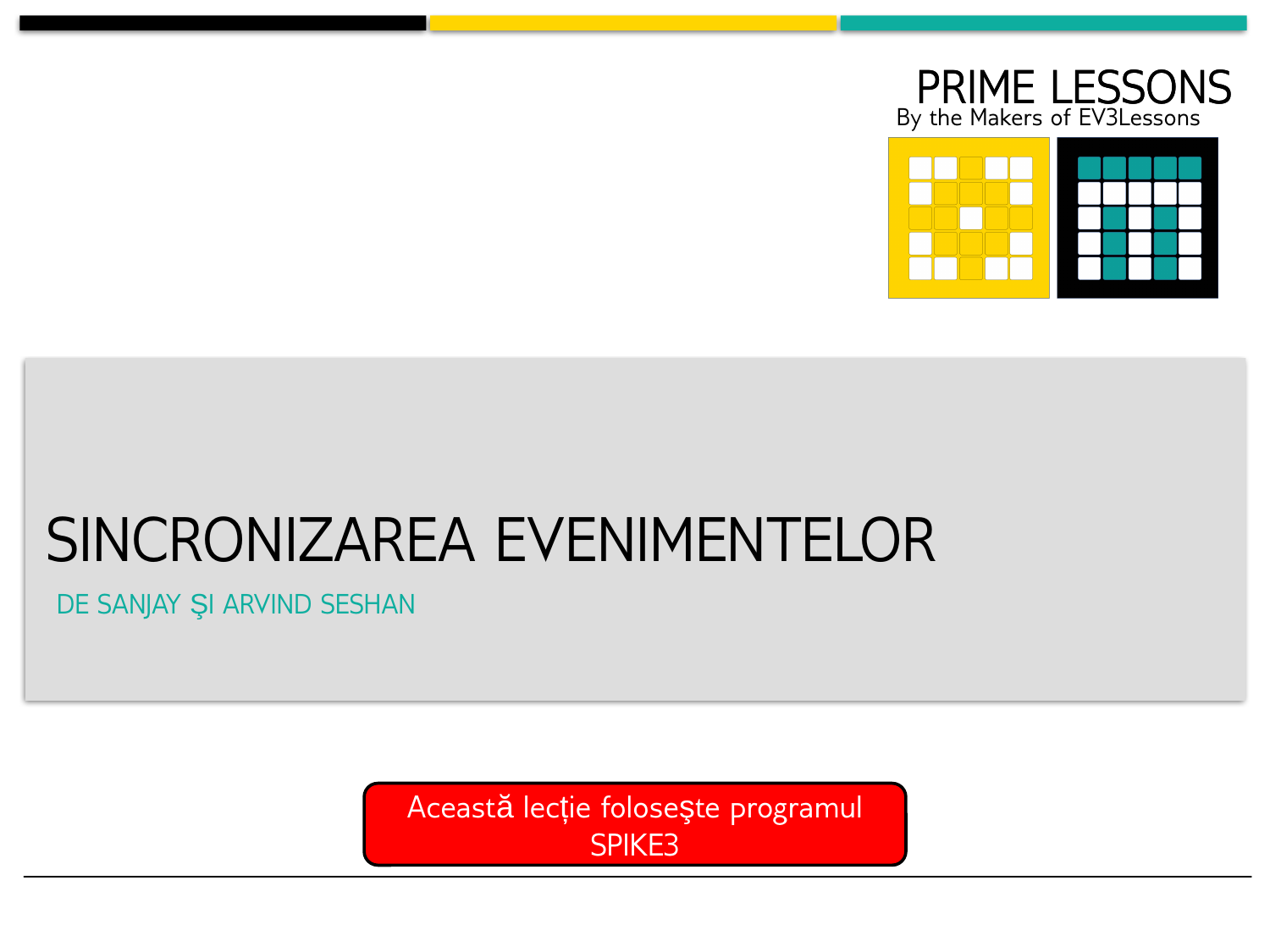

# Sincronizarea evenimentelor
de SANJAY şi ARVIND SESHAN
Această lecție foloseşte programul SPIKE3